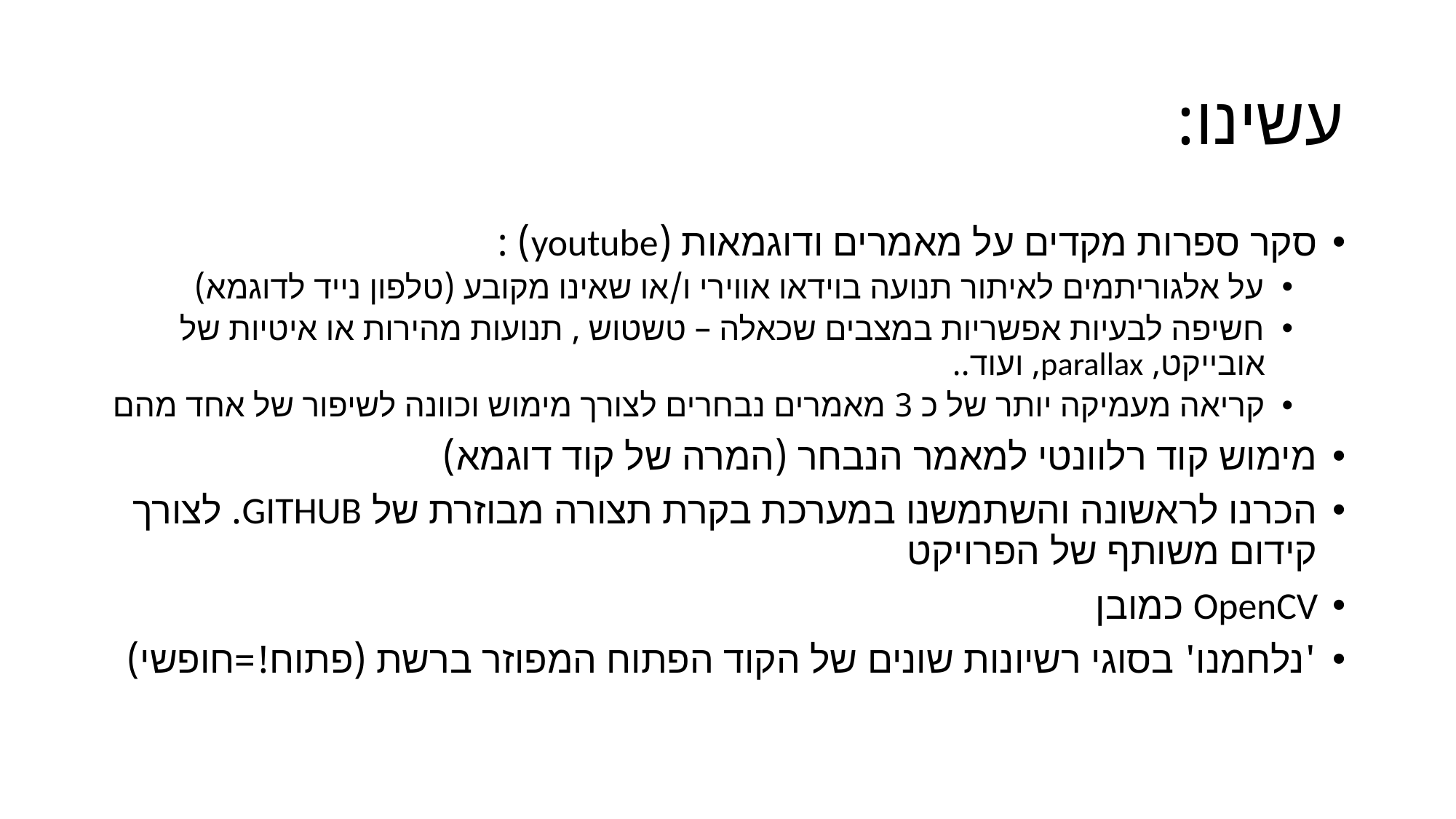

# עשינו:
סקר ספרות מקדים על מאמרים ודוגמאות (youtube) :
על אלגוריתמים לאיתור תנועה בוידאו אווירי ו/או שאינו מקובע (טלפון נייד לדוגמא)
חשיפה לבעיות אפשריות במצבים שכאלה – טשטוש , תנועות מהירות או איטיות של אובייקט, parallax, ועוד..
קריאה מעמיקה יותר של כ 3 מאמרים נבחרים לצורך מימוש וכוונה לשיפור של אחד מהם
מימוש קוד רלוונטי למאמר הנבחר (המרה של קוד דוגמא)
הכרנו לראשונה והשתמשנו במערכת בקרת תצורה מבוזרת של GITHUB. לצורך קידום משותף של הפרויקט
OpenCV כמובן
'נלחמנו' בסוגי רשיונות שונים של הקוד הפתוח המפוזר ברשת (פתוח!=חופשי)